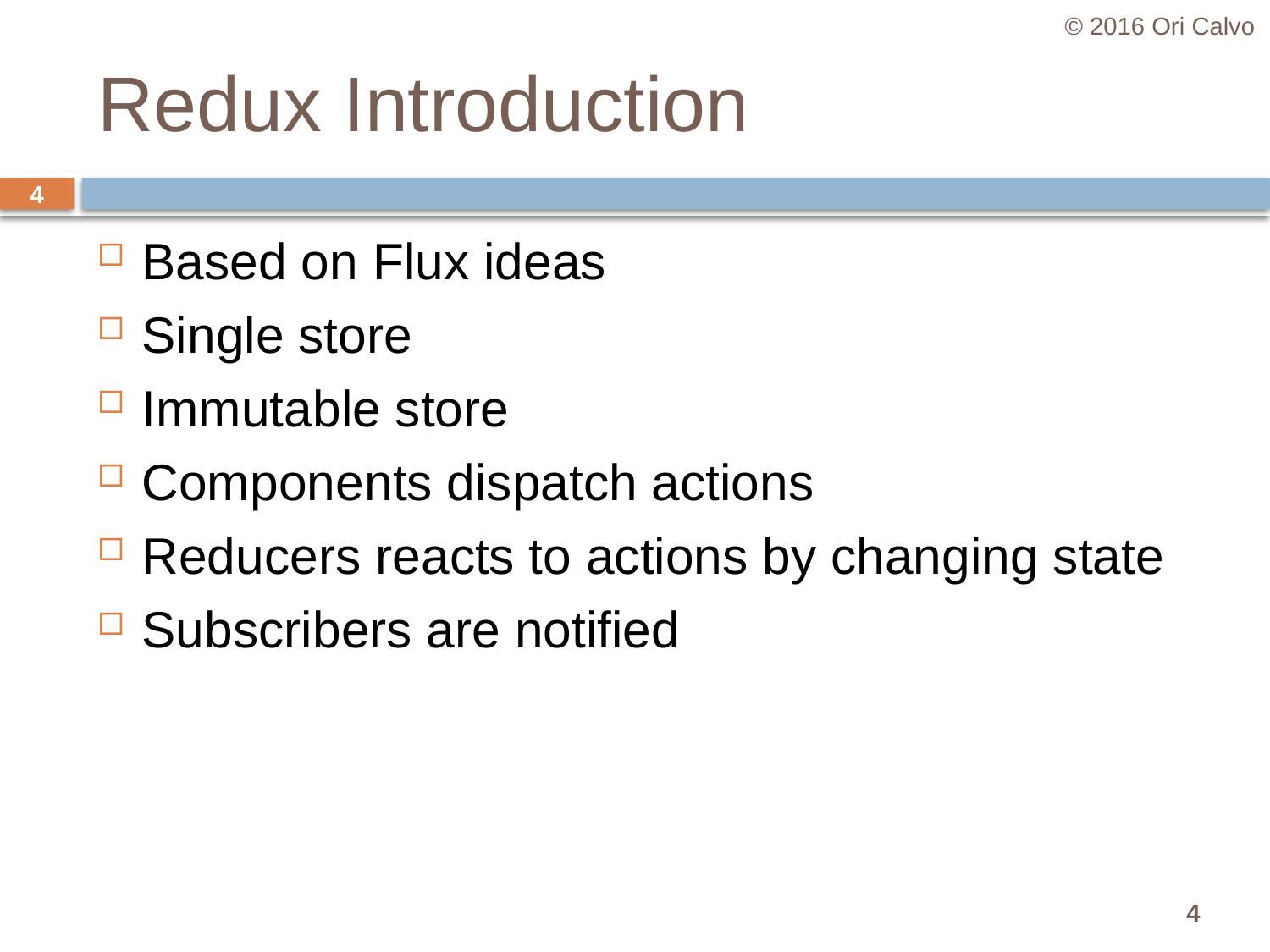

© 2016 Ori Calvo
# Redux Introduction
4
Based on Flux ideas
Single store
Immutable store
Components dispatch actions
Reducers reacts to actions by changing state
Subscribers are notified